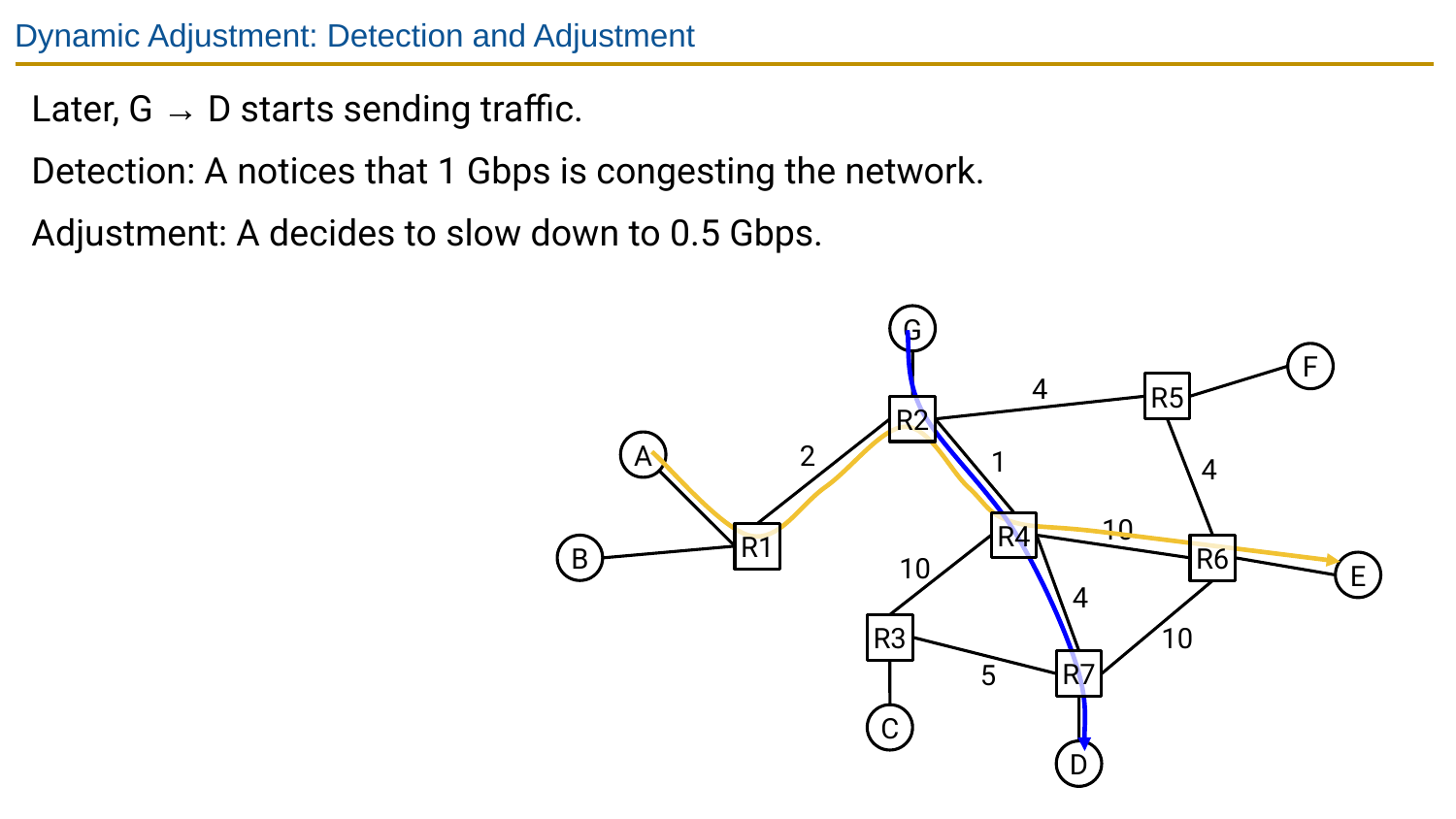

# Dynamic Adjustment: Detection and Adjustment
Later, G → D starts sending traffic.
Detection: A notices that 1 Gbps is congesting the network.
Adjustment: A decides to slow down to 0.5 Gbps.

G

F
4
R5
R2

A
2
1
4
10
R4
R1
B
R6
10
E
4
R3
10
R7
5
C
D